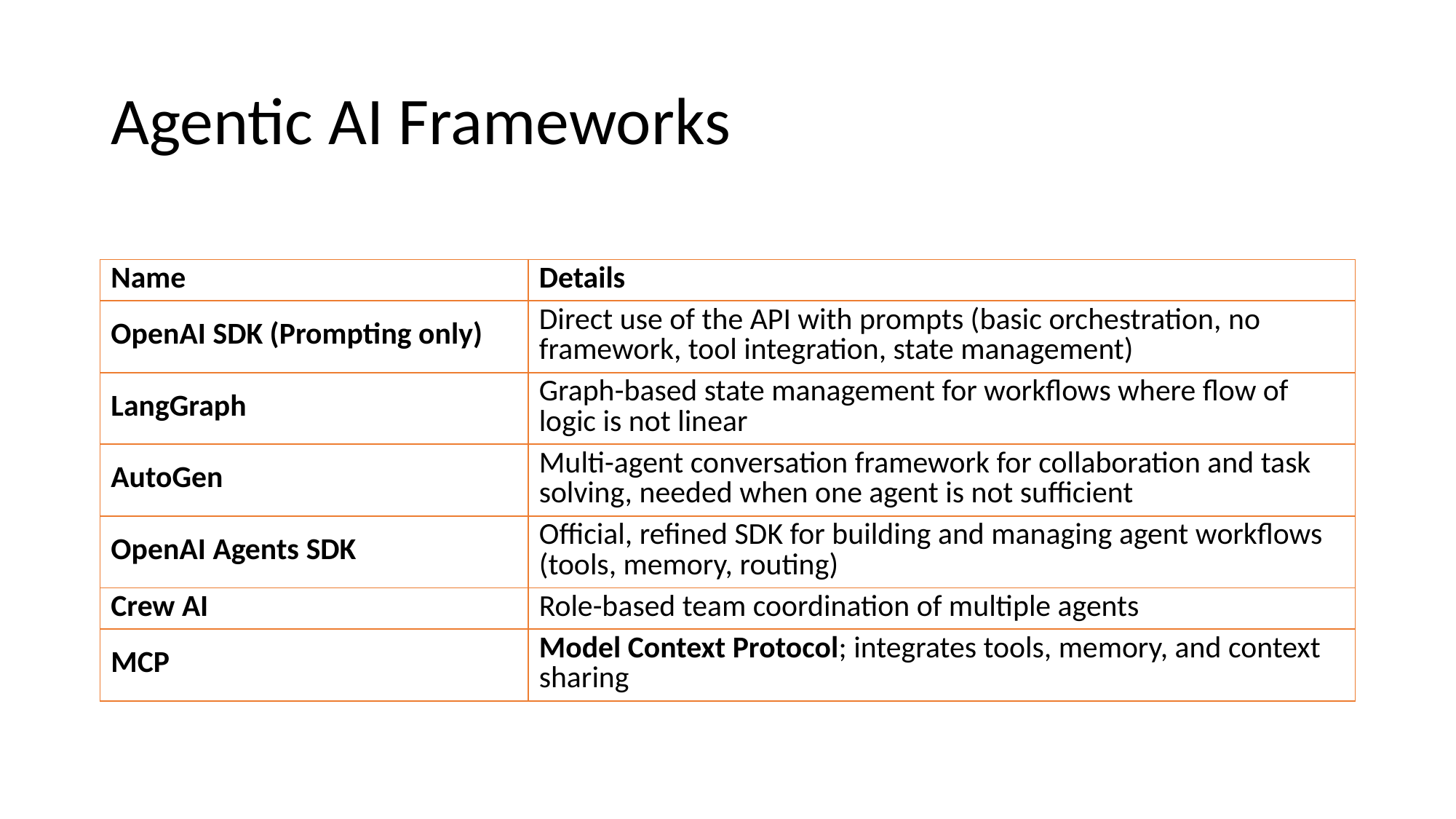

# Agentic AI Frameworks
| Name | Details |
| --- | --- |
| OpenAI SDK (Prompting only) | Direct use of the API with prompts (basic orchestration, no framework, tool integration, state management) |
| LangGraph | Graph-based state management for workflows where flow of logic is not linear |
| AutoGen | Multi-agent conversation framework for collaboration and task solving, needed when one agent is not sufficient |
| OpenAI Agents SDK | Official, refined SDK for building and managing agent workflows (tools, memory, routing) |
| Crew AI | Role-based team coordination of multiple agents |
| MCP | Model Context Protocol; integrates tools, memory, and context sharing |